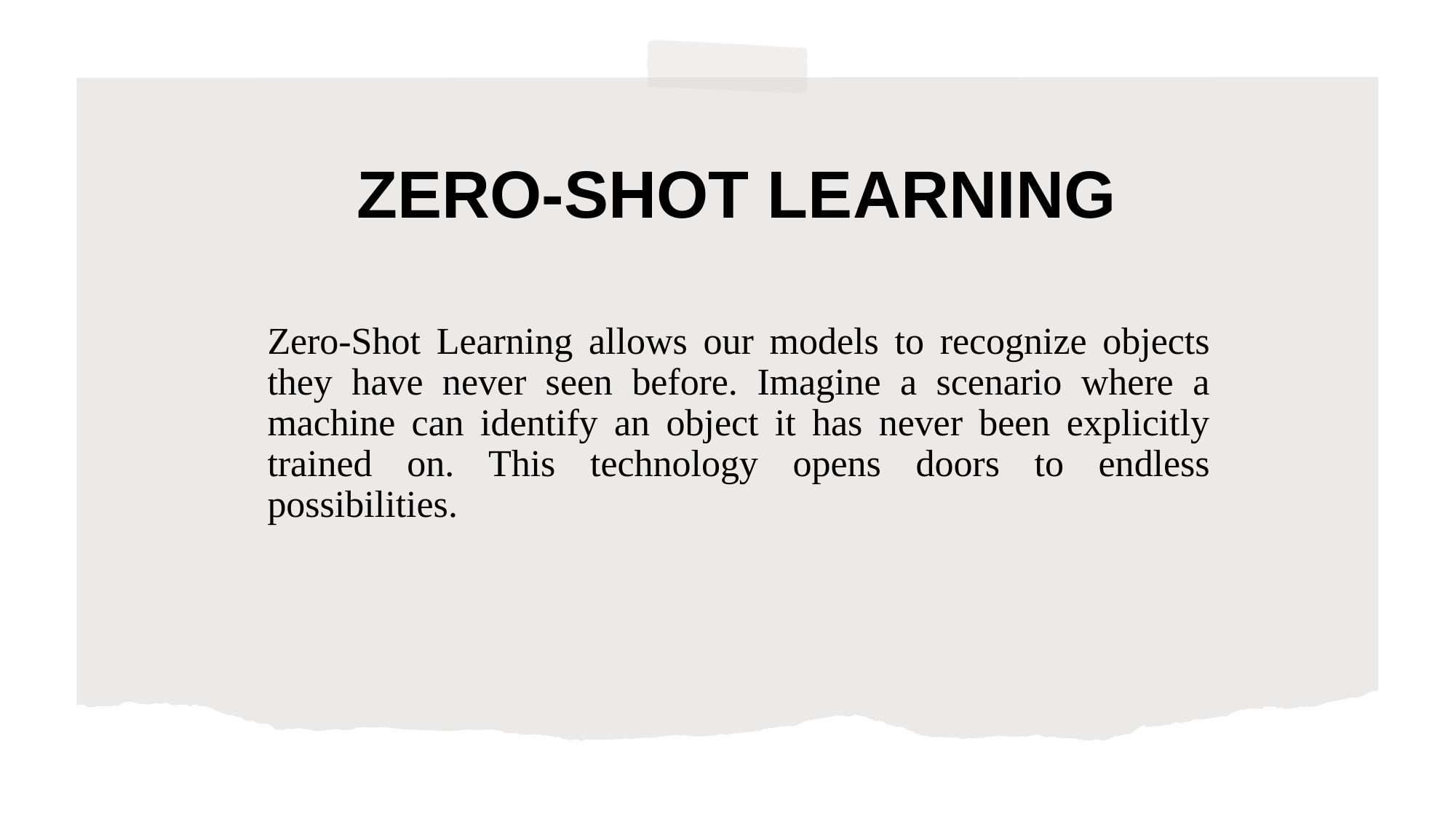

# ZERO-SHOT LEARNING
Zero-Shot Learning allows our models to recognize objects they have never seen before. Imagine a scenario where a machine can identify an object it has never been explicitly trained on. This technology opens doors to endless possibilities.